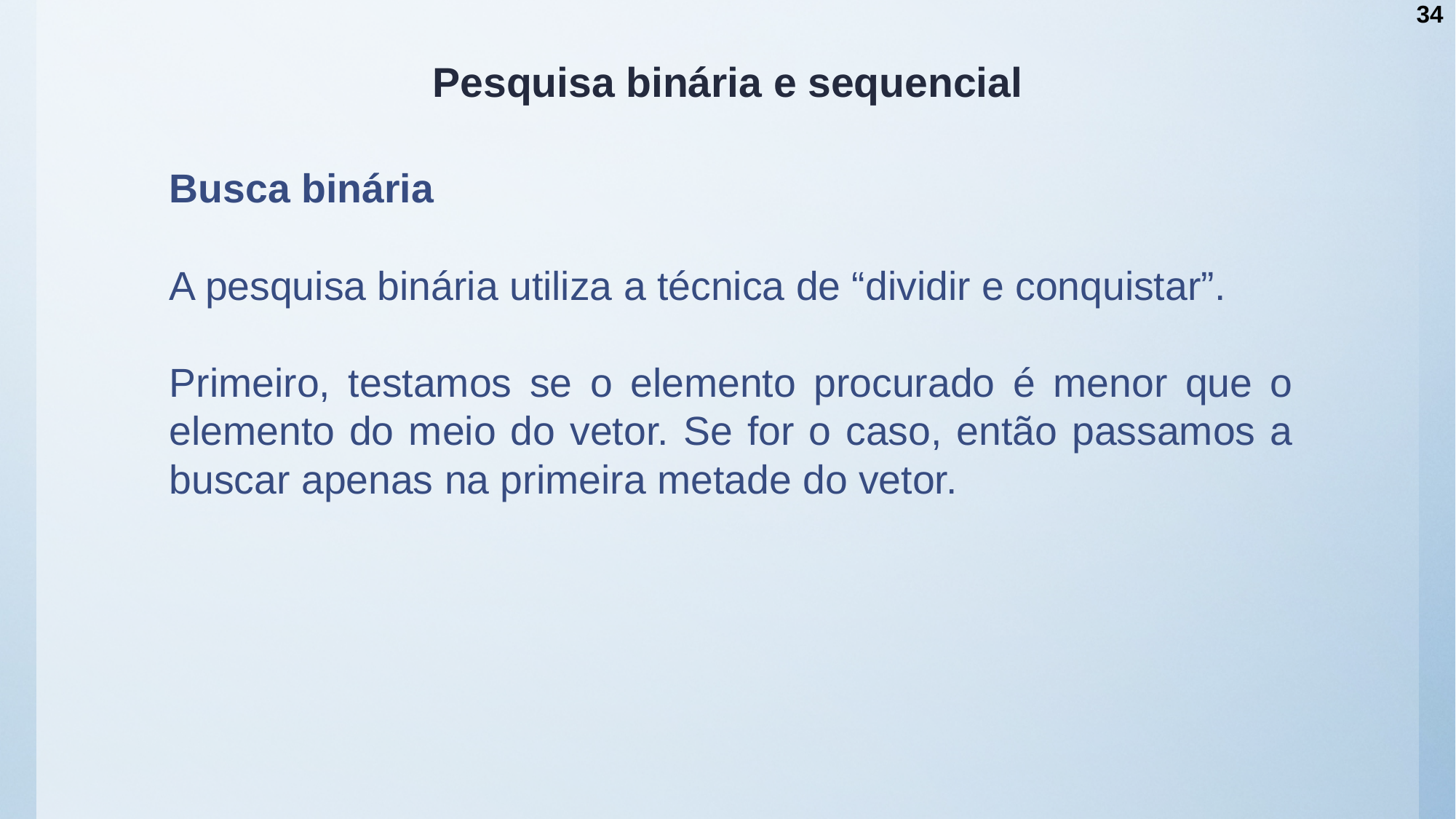

34
# Pesquisa binária e sequencial
Busca binária

A pesquisa binária utiliza a técnica de “dividir e conquistar”.

Primeiro, testamos se o elemento procurado é menor que o elemento do meio do vetor. Se for o caso, então passamos a buscar apenas na primeira metade do vetor.